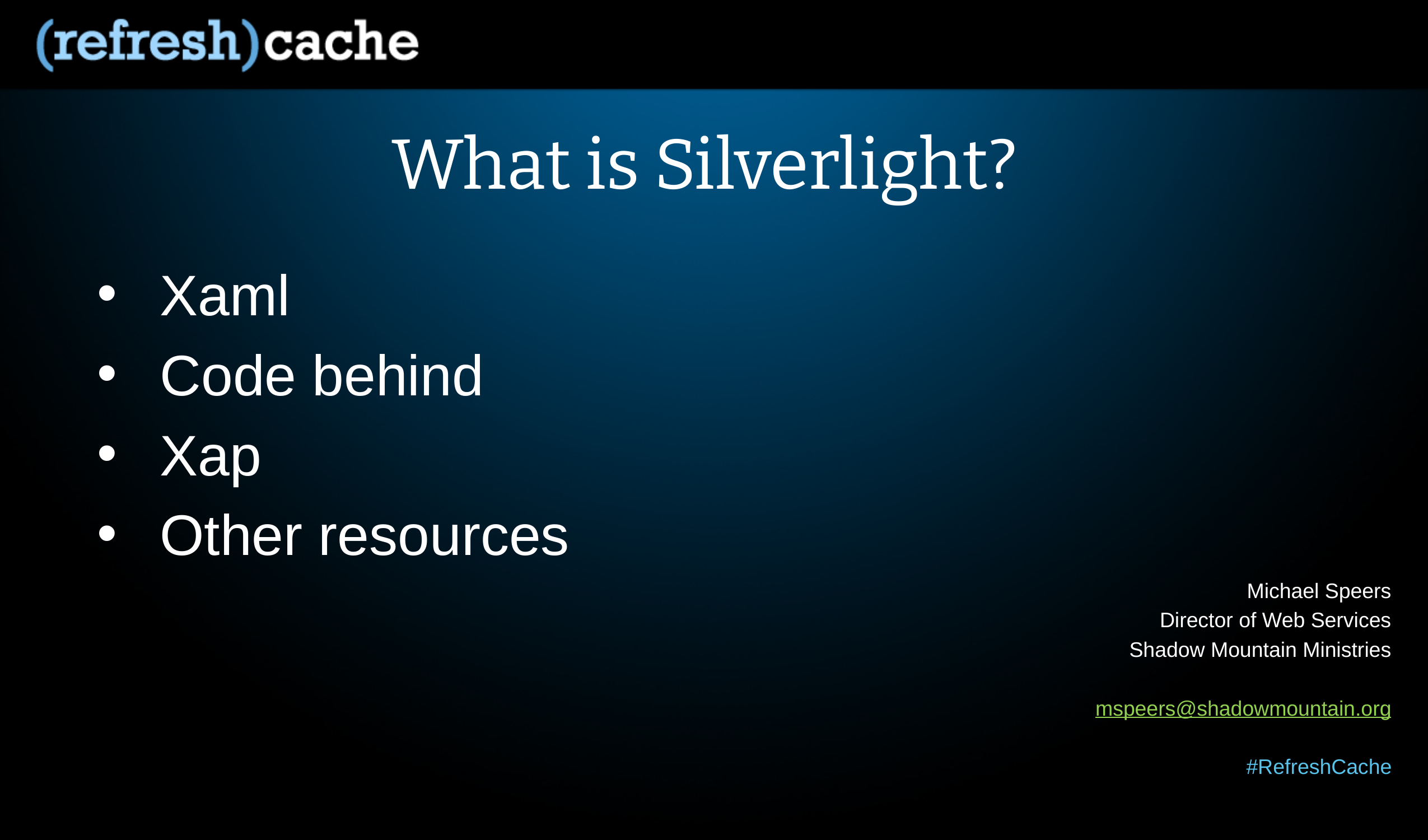

# What is Silverlight?
Xaml
Code behind
Xap
Other resources

Michael Speers
Director of Web Services
Shadow Mountain Ministries

mspeers@shadowmountain.org